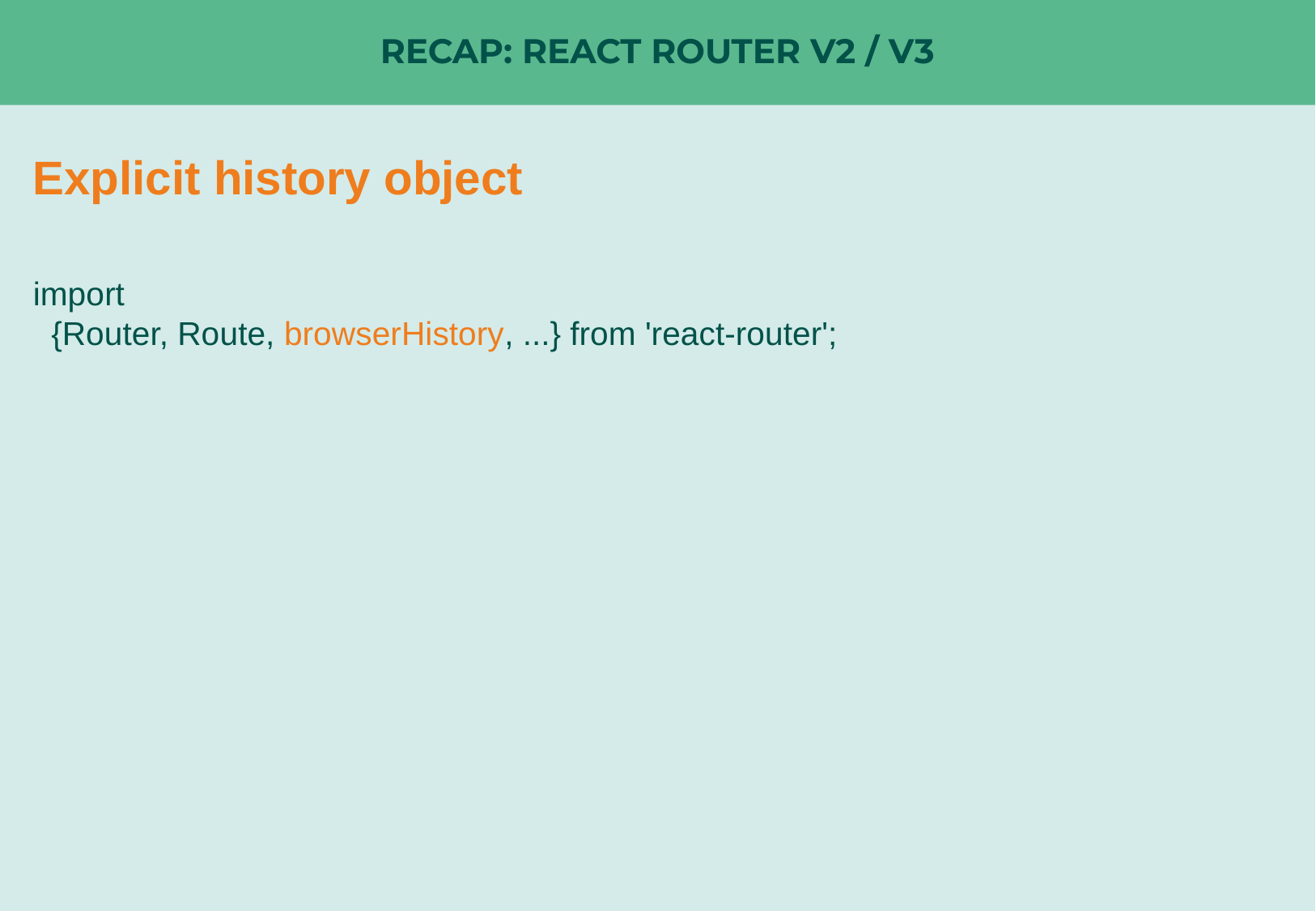

# Recap: React Router v2 / v3
Explicit history object
import
  {Router, Route, browserHistory, ...} from 'react-router';